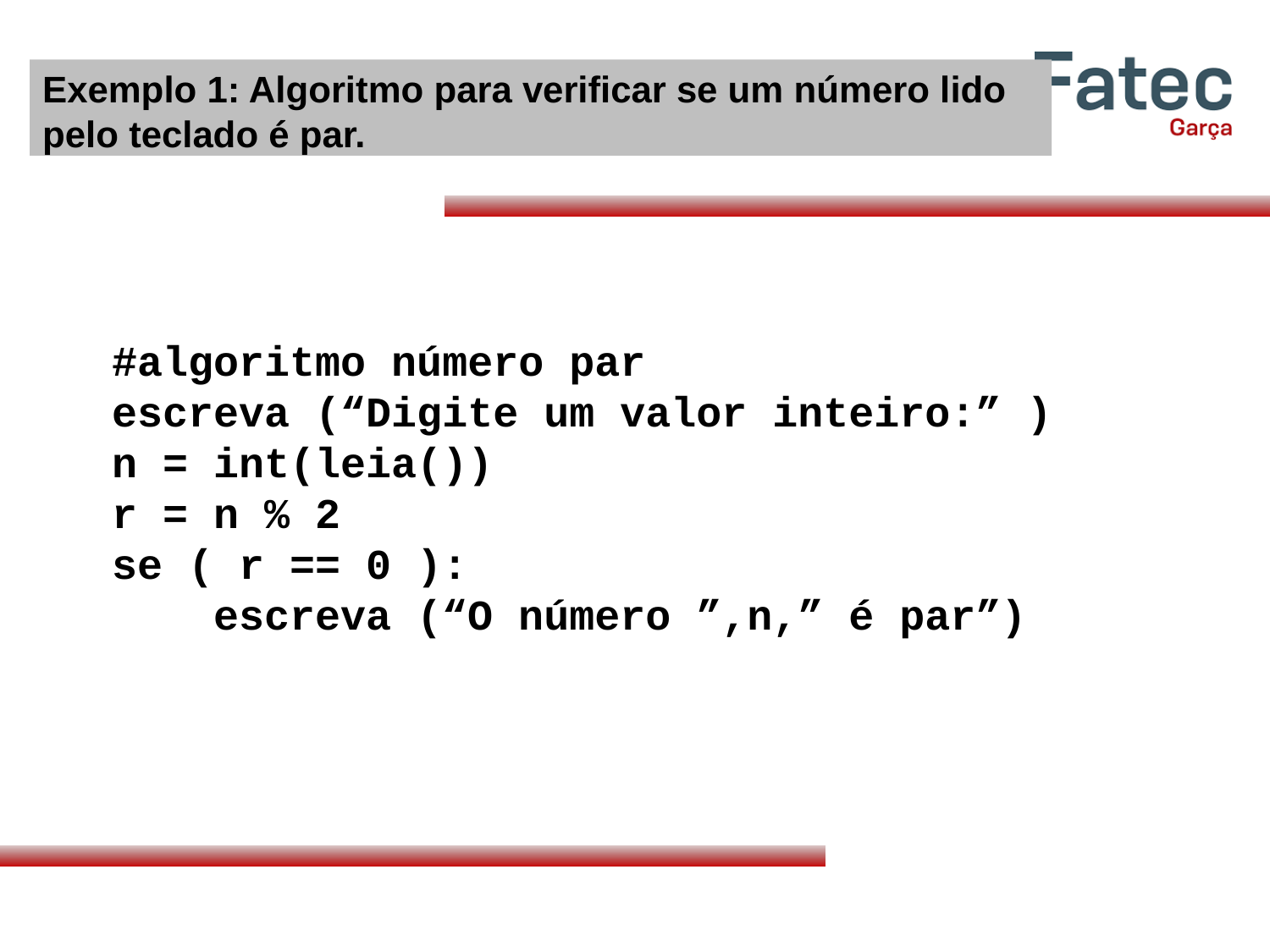

Exemplo 1: Algoritmo para verificar se um número lido pelo teclado é par.
#algoritmo número par
escreva (“Digite um valor inteiro:” )
n = int(leia())
r = n % 2
se ( r == 0 ):
    escreva (“O número ”,n,” é par”)